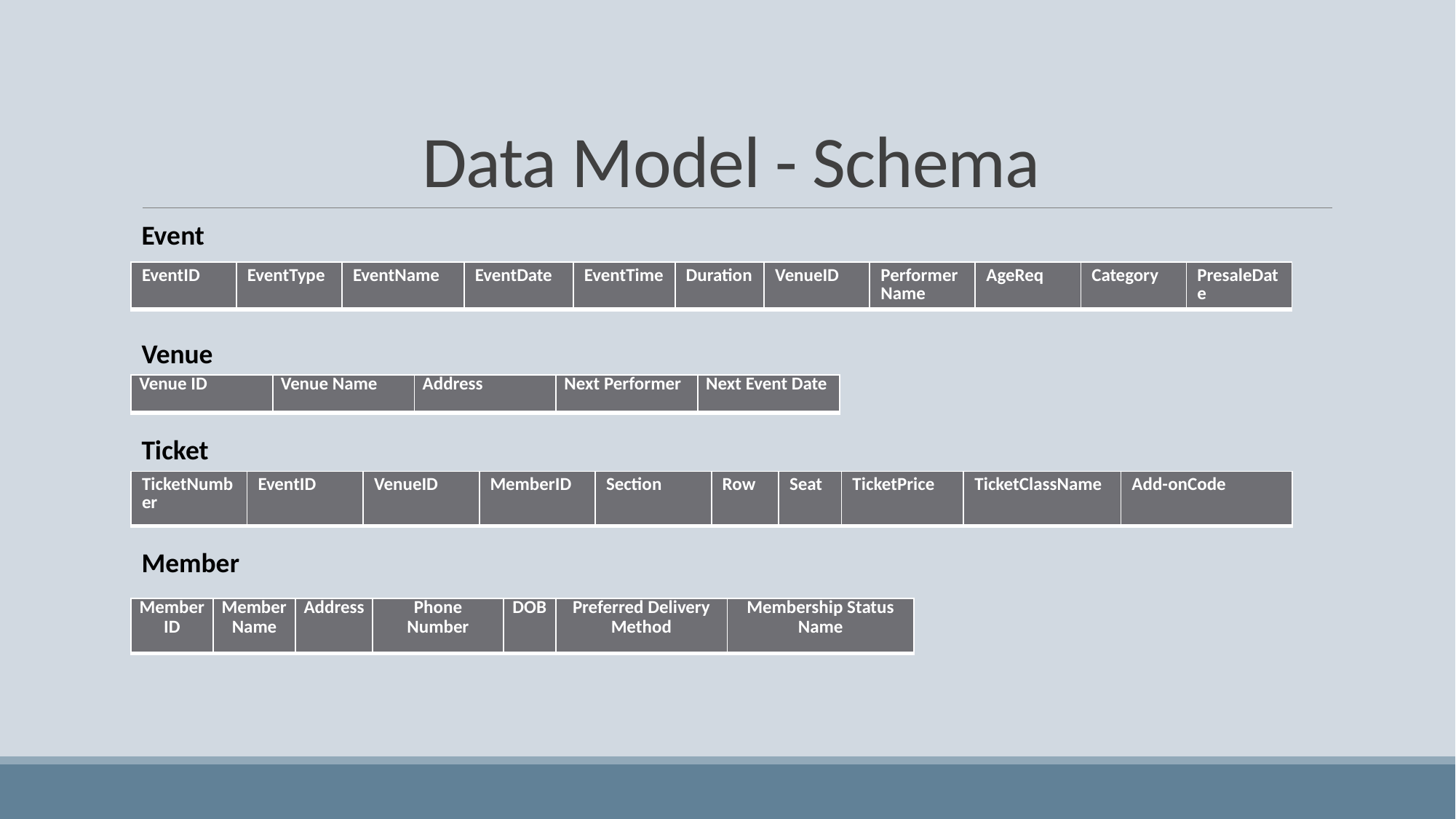

# Data Model - Schema
Event
| EventID | EventType | EventName | EventDate | EventTime | Duration | VenueID | PerformerName | AgeReq | Category | PresaleDate |
| --- | --- | --- | --- | --- | --- | --- | --- | --- | --- | --- |
Venue
| Venue ID | Venue Name | Address | Next Performer | Next Event Date |
| --- | --- | --- | --- | --- |
Ticket
| TicketNumber | EventID | VenueID | MemberID | Section | Row | Seat | TicketPrice | TicketClassName | Add-onCode |
| --- | --- | --- | --- | --- | --- | --- | --- | --- | --- |
Member
| Member ID | Member Name | Address | Phone Number | DOB | Preferred Delivery Method | Membership Status Name |
| --- | --- | --- | --- | --- | --- | --- |